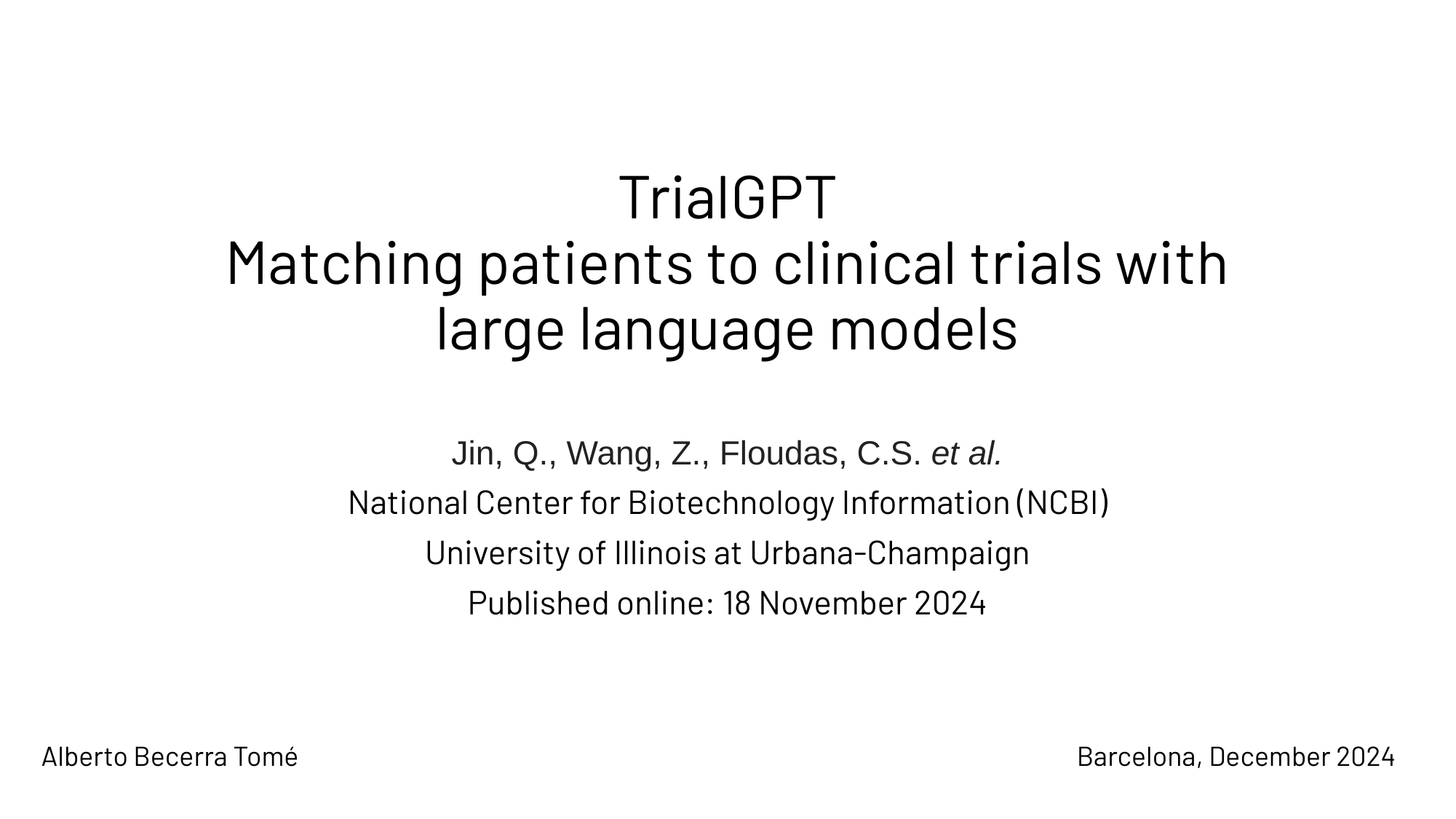

# TrialGPT Matching patients to clinical trials with large language models
Jin, Q., Wang, Z., Floudas, C.S. et al.
National Center for Biotechnology Information (NCBI)
University of Illinois at Urbana-Champaign
Published online: 18 November 2024
Alberto Becerra Tomé
Barcelona, December 2024